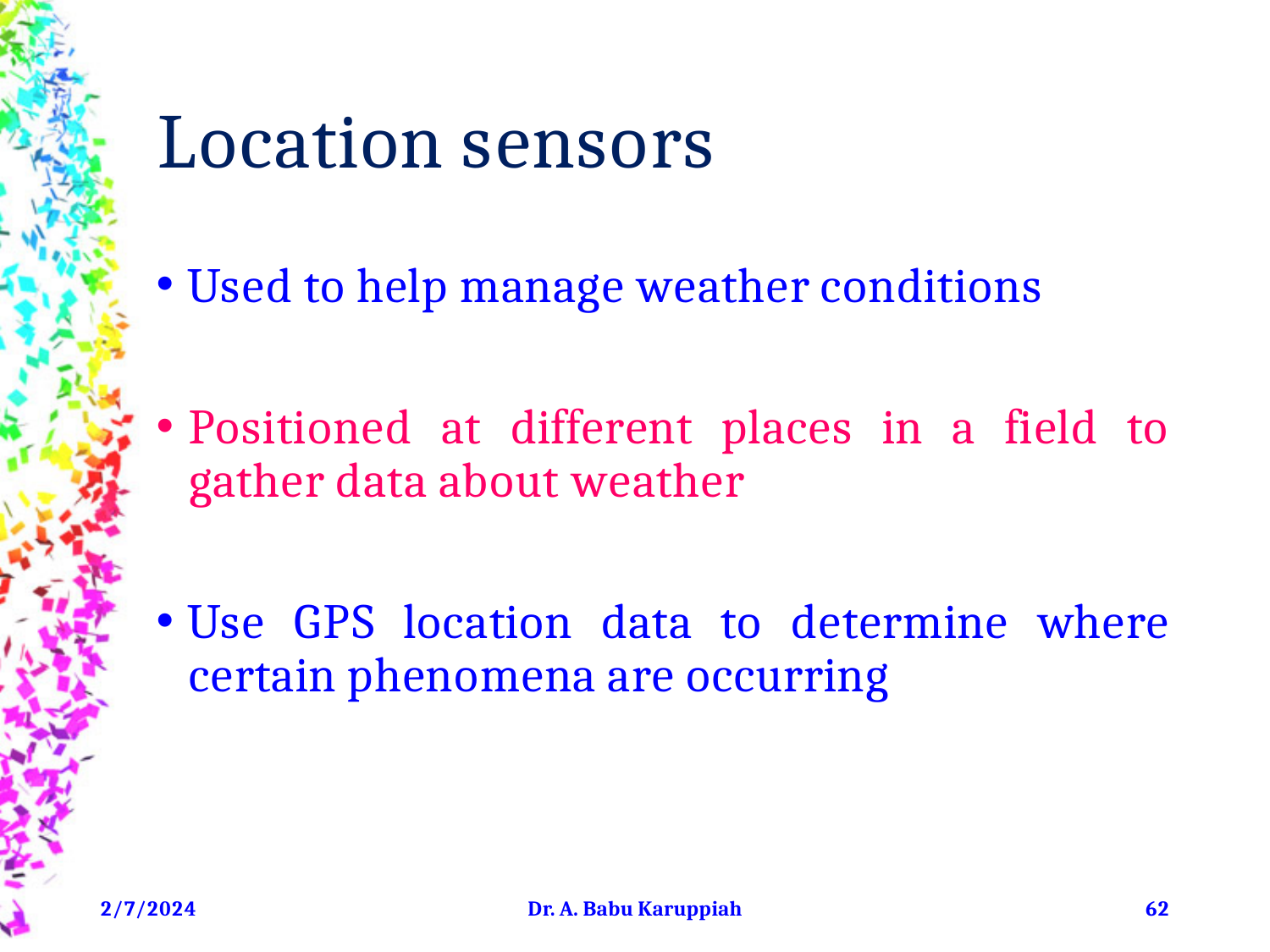

# Location sensors
Used to help manage weather conditions

Positioned at different places in a field to gather data about weather

Use GPS location data to determine where certain phenomena are occurring
2/7/2024
Dr. A. Babu Karuppiah
62